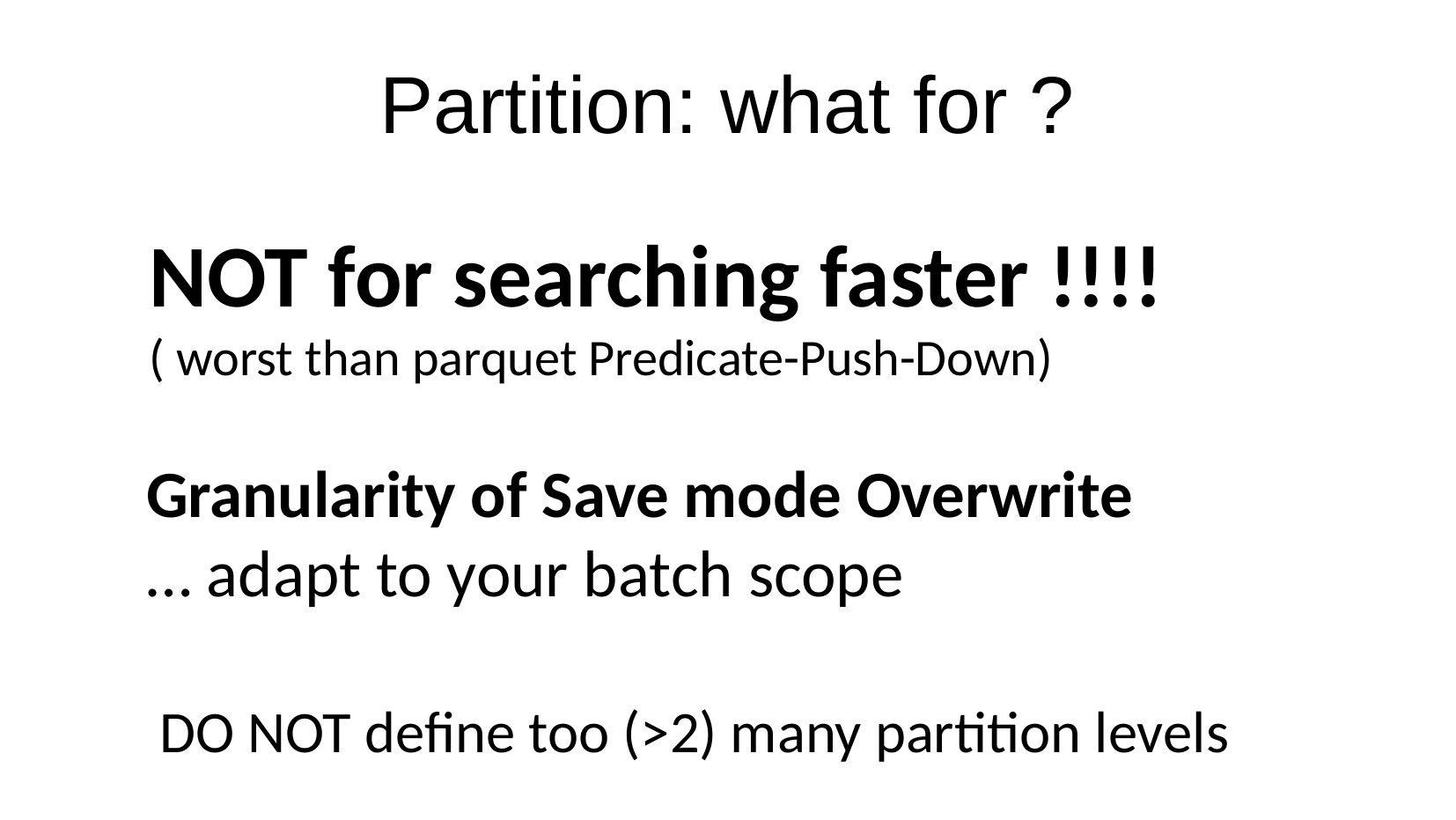

Partition: what for ?
NOT for searching faster !!!!
( worst than parquet Predicate-Push-Down)
Granularity of Save mode Overwrite
… adapt to your batch scope
DO NOT define too (>2) many partition levels